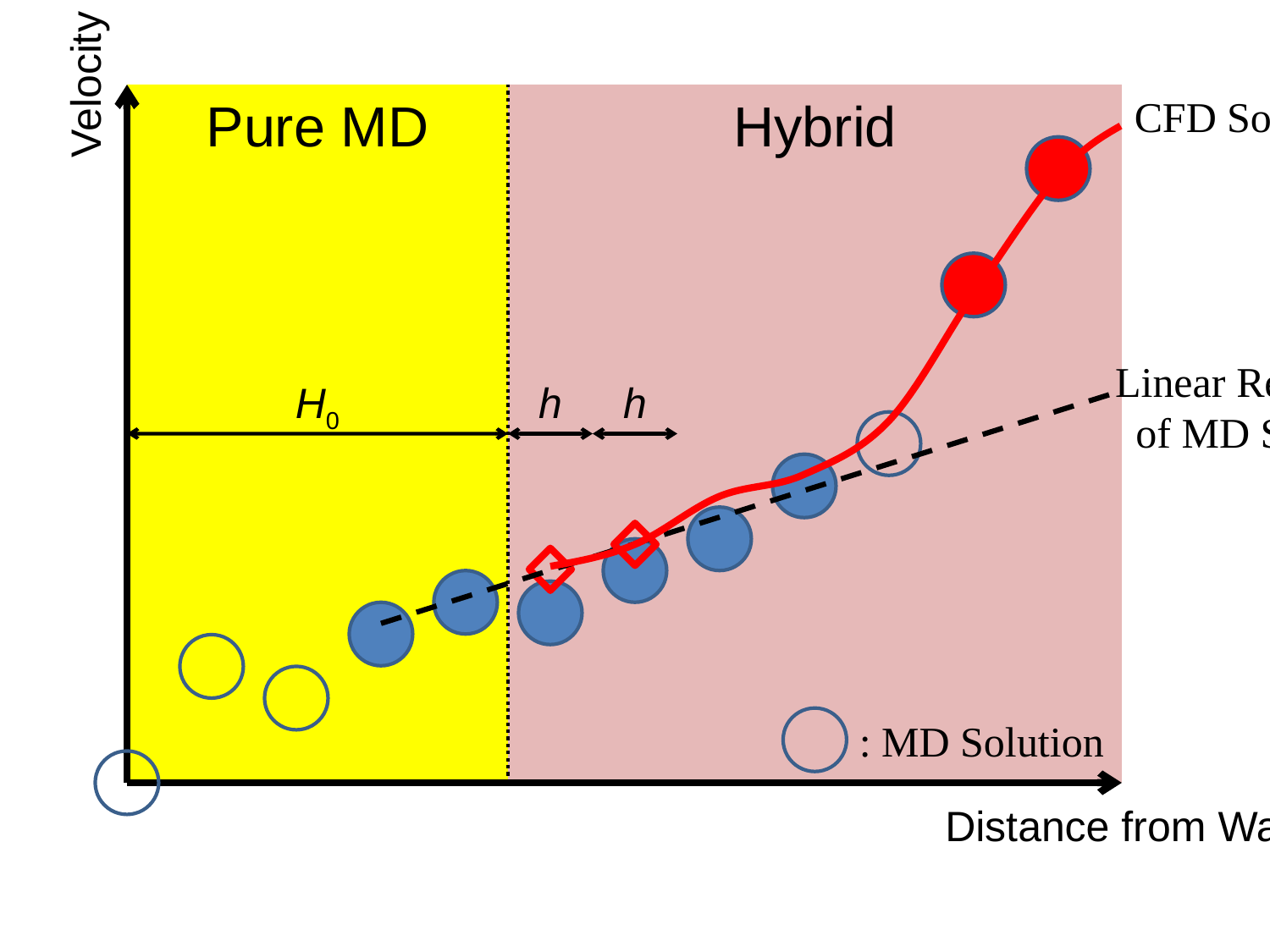

Velocity
CFD Solution
Pure MD
Hybrid

Linear Regression of MD Samples
H0
h
h

: MD Solution

Distance from Wall